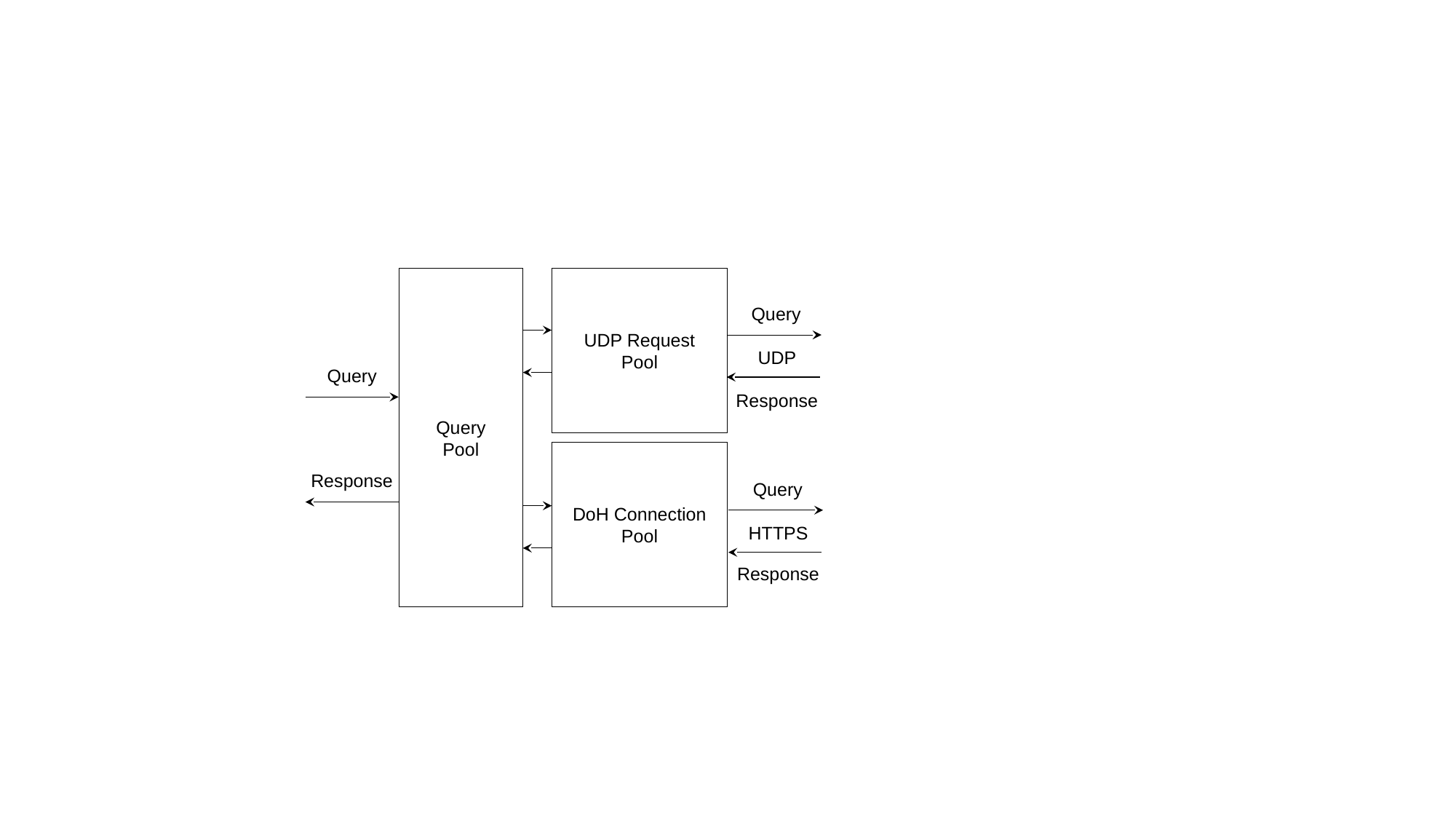

Query
Pool
UDP Request
Pool
Query
UDP
Query
Response
DoH Connection
Pool
Response
Query
HTTPS
Response